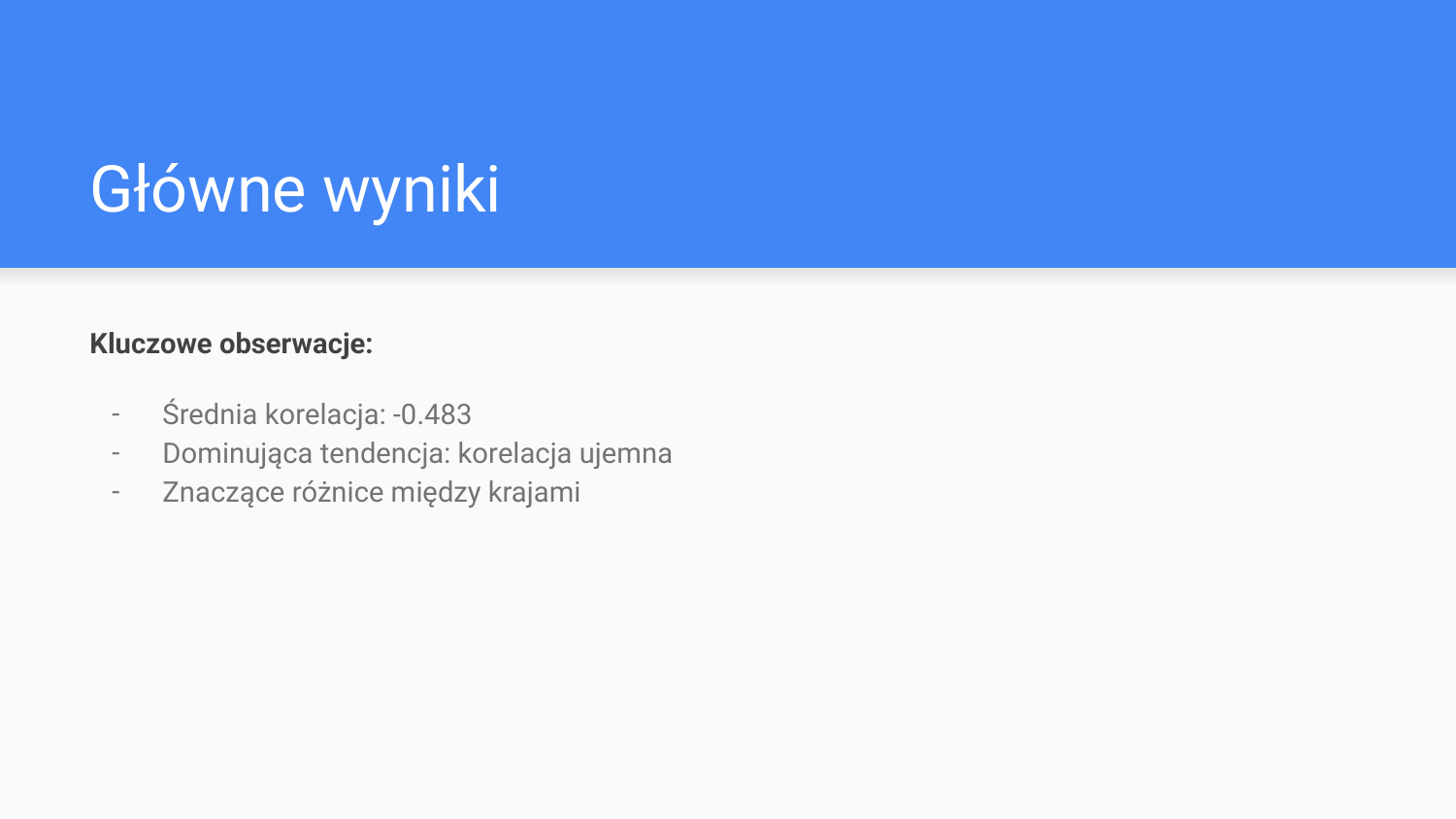

# Główne wyniki
Kluczowe obserwacje:
Średnia korelacja: -0.483
Dominująca tendencja: korelacja ujemna
Znaczące różnice między krajami